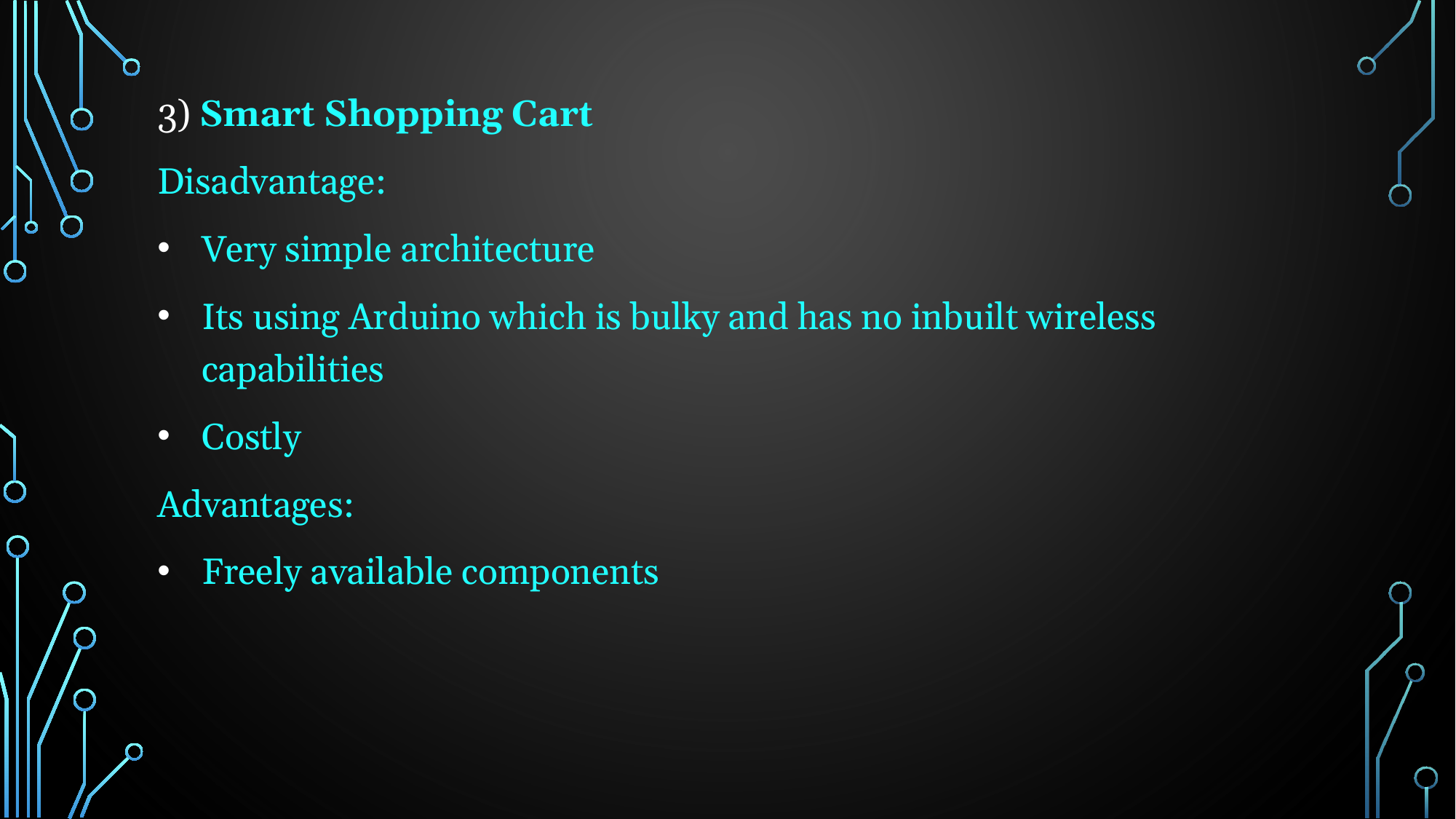

3) Smart Shopping Cart
Disadvantage:
Very simple architecture
Its using Arduino which is bulky and has no inbuilt wireless capabilities
Costly
Advantages:
Freely available components